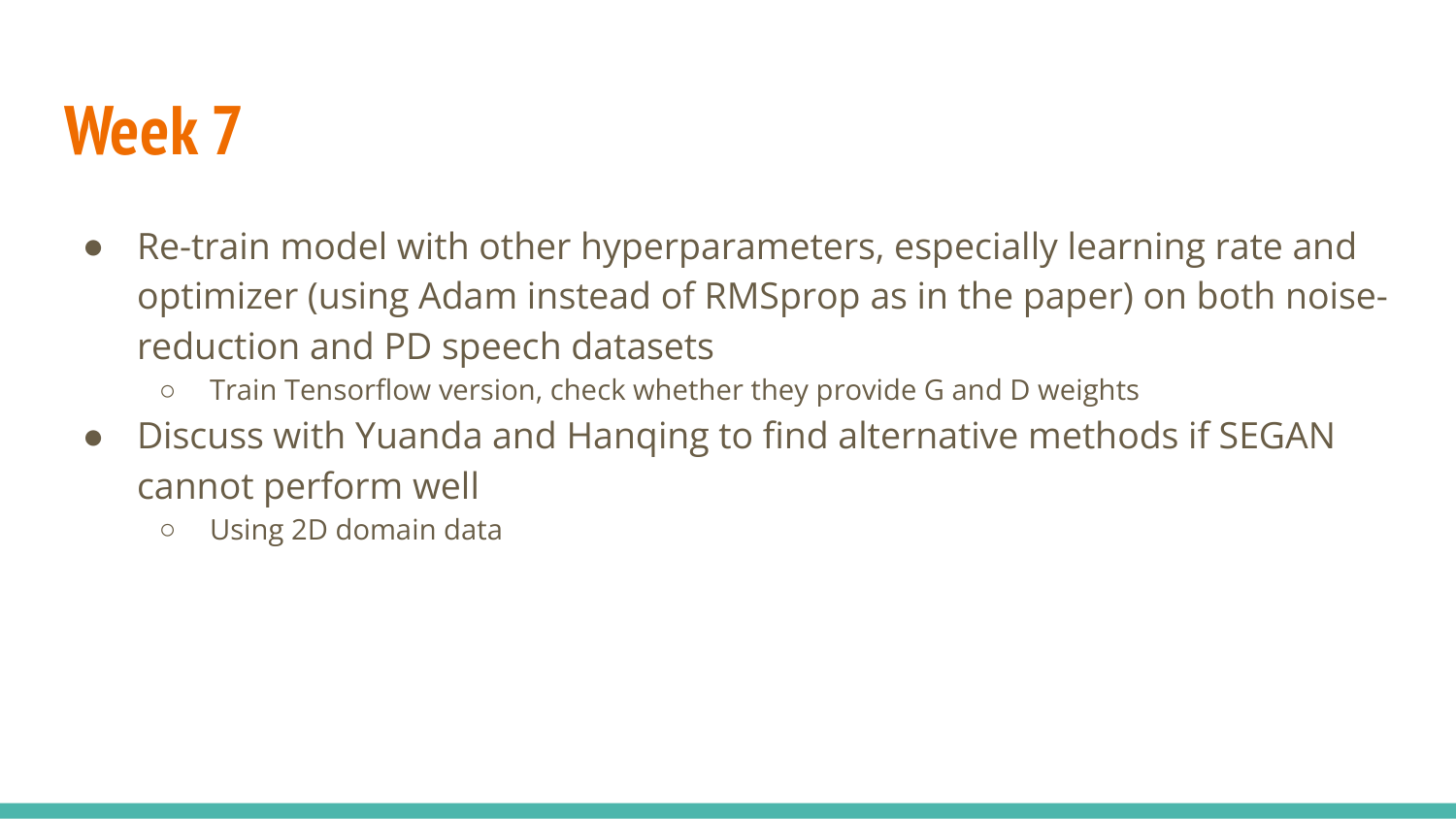

# Week 7
Re-train model with other hyperparameters, especially learning rate and optimizer (using Adam instead of RMSprop as in the paper) on both noise-reduction and PD speech datasets
Train Tensorflow version, check whether they provide G and D weights
Discuss with Yuanda and Hanqing to find alternative methods if SEGAN cannot perform well
Using 2D domain data